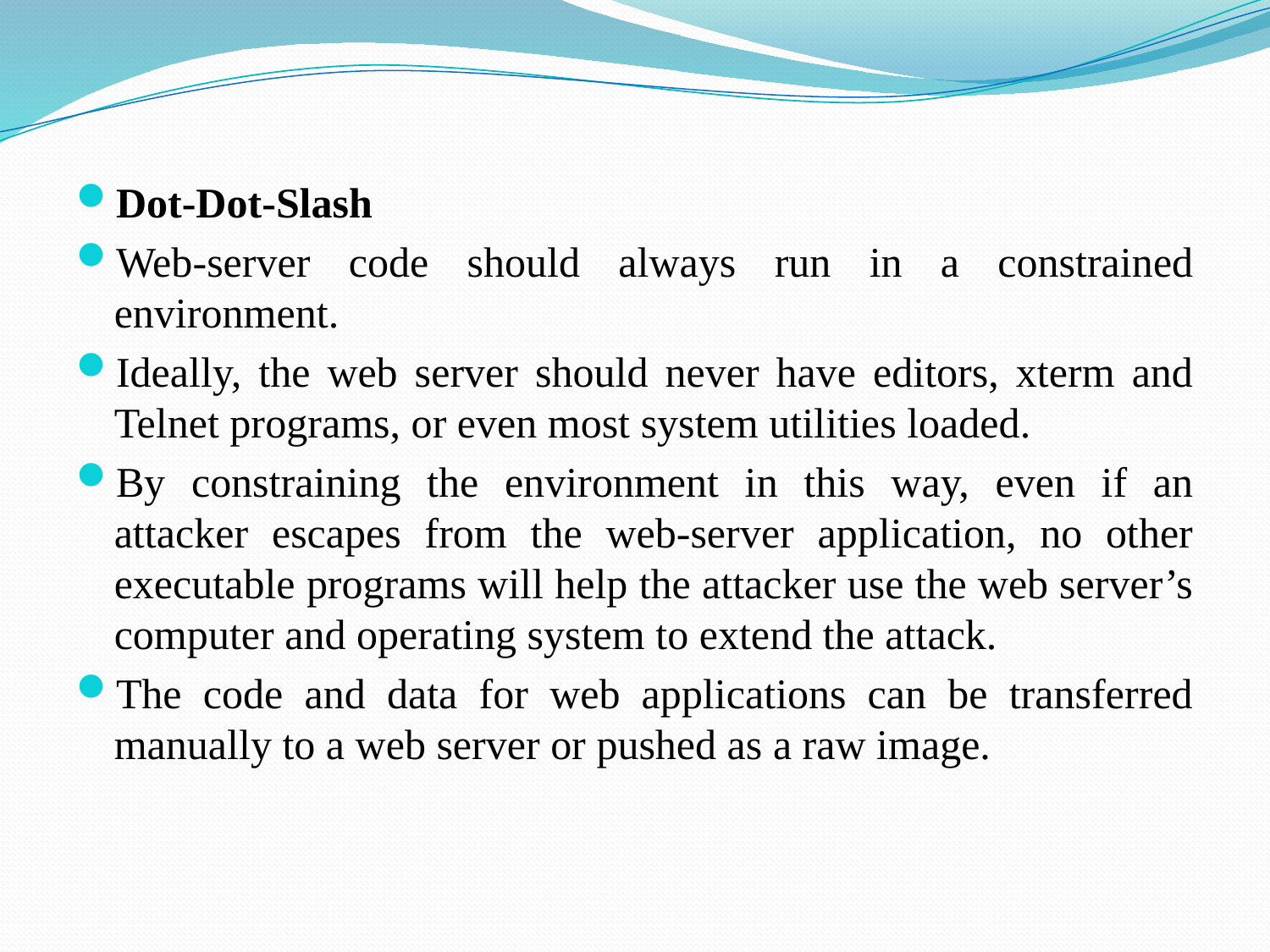

Dot-Dot-Slash
Web-server code should always run in a constrained environment.
Ideally, the web server should never have editors, xterm and Telnet programs, or even most system utilities loaded.
By constraining the environment in this way, even if an attacker escapes from the web-server application, no other executable programs will help the attacker use the web server’s computer and operating system to extend the attack.
The code and data for web applications can be transferred manually to a web server or pushed as a raw image.